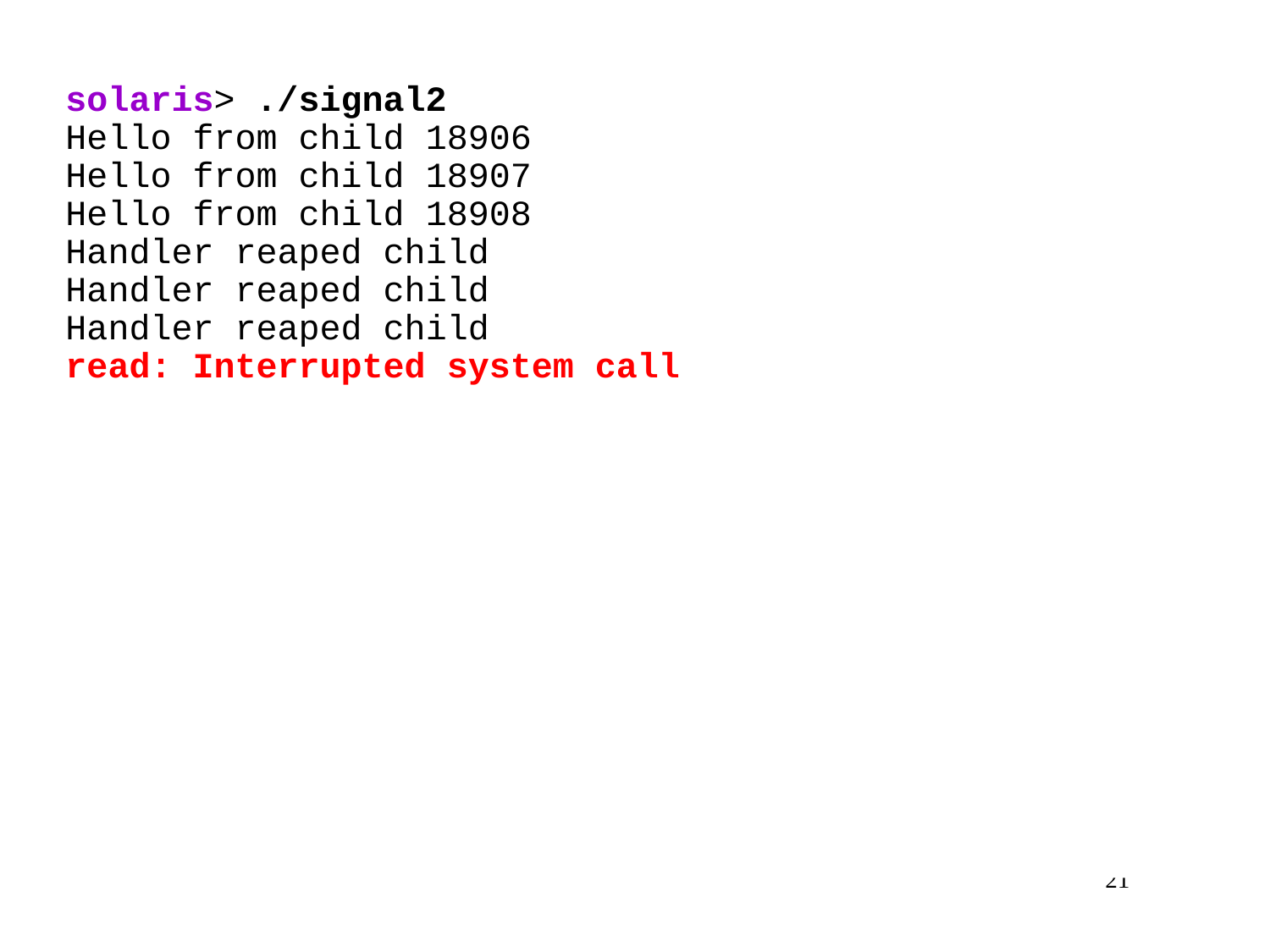

solaris> ./signal2
Hello from child 18906
Hello from child 18907
Hello from child 18908
Handler reaped child
Handler reaped child
Handler reaped child
read: Interrupted system call
21